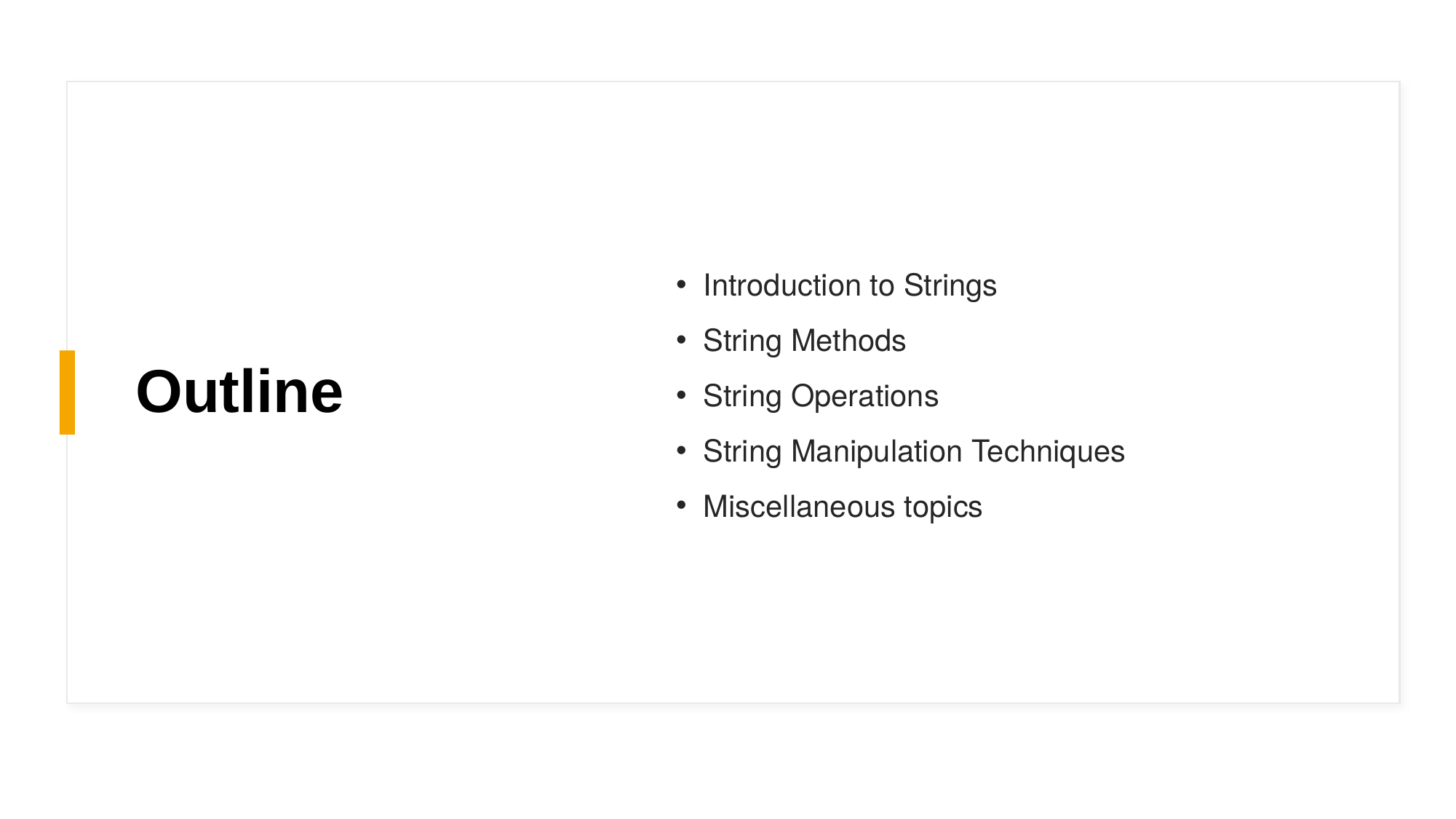

# Outline
Introduction to Strings
String Methods
String Operations
String Manipulation Techniques
Miscellaneous topics